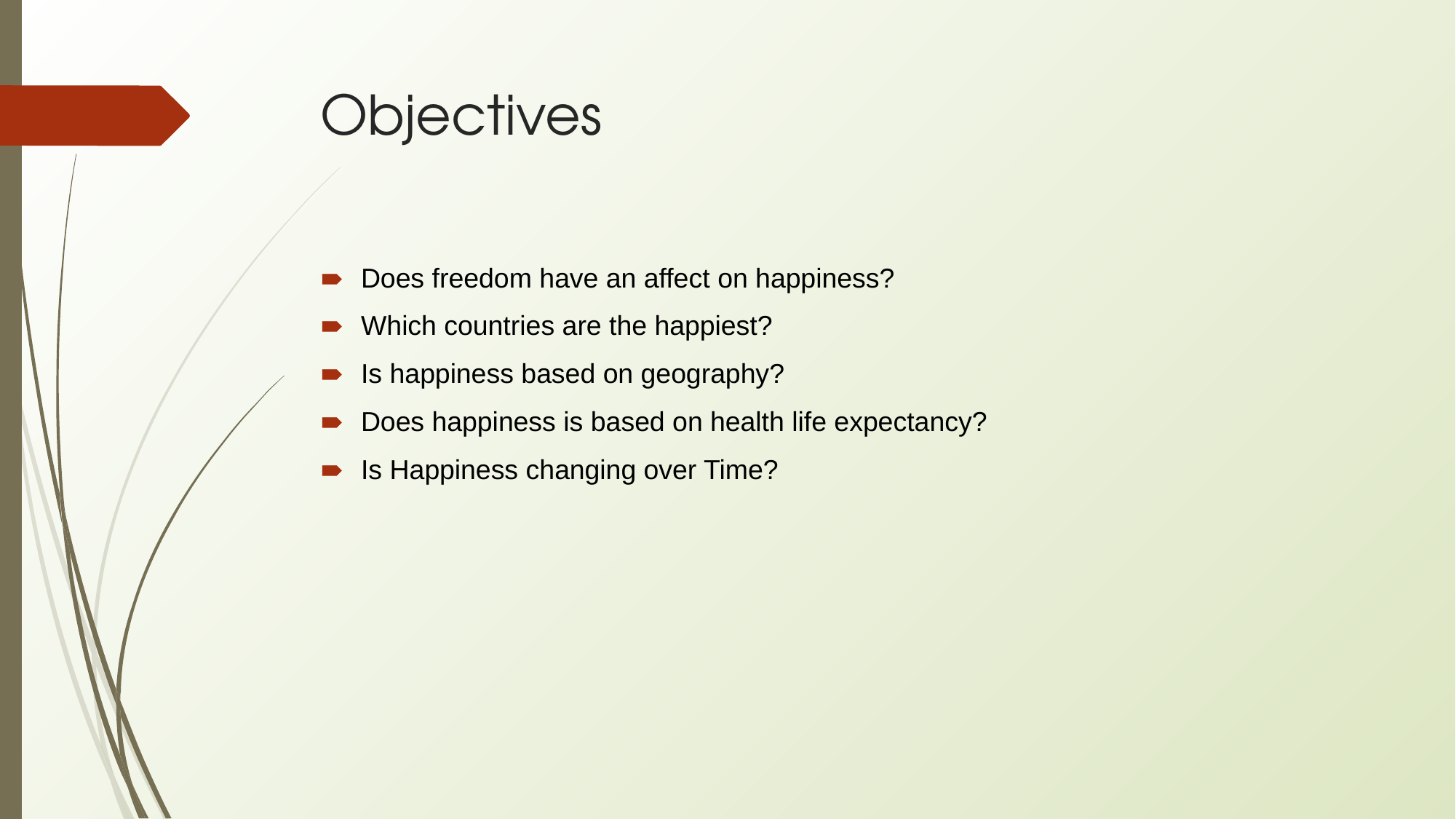

# Objectives
Does freedom have an affect on happiness?
Which countries are the happiest?
Is happiness based on geography?
Does happiness is based on health life expectancy?
Is Happiness changing over Time?